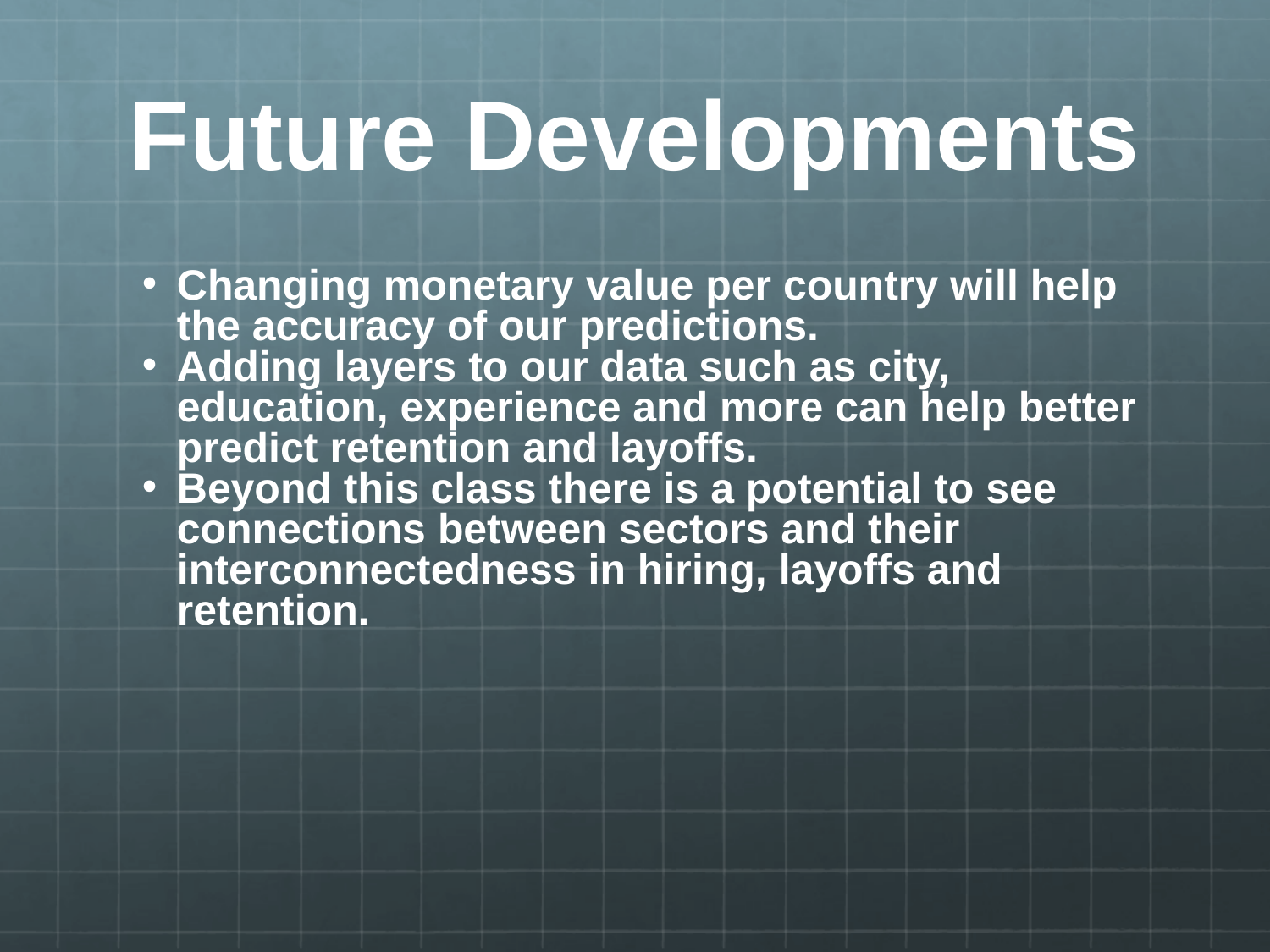

# Future Developments
Changing monetary value per country will help the accuracy of our predictions.
Adding layers to our data such as city, education, experience and more can help better predict retention and layoffs.
Beyond this class there is a potential to see connections between sectors and their interconnectedness in hiring, layoffs and retention.